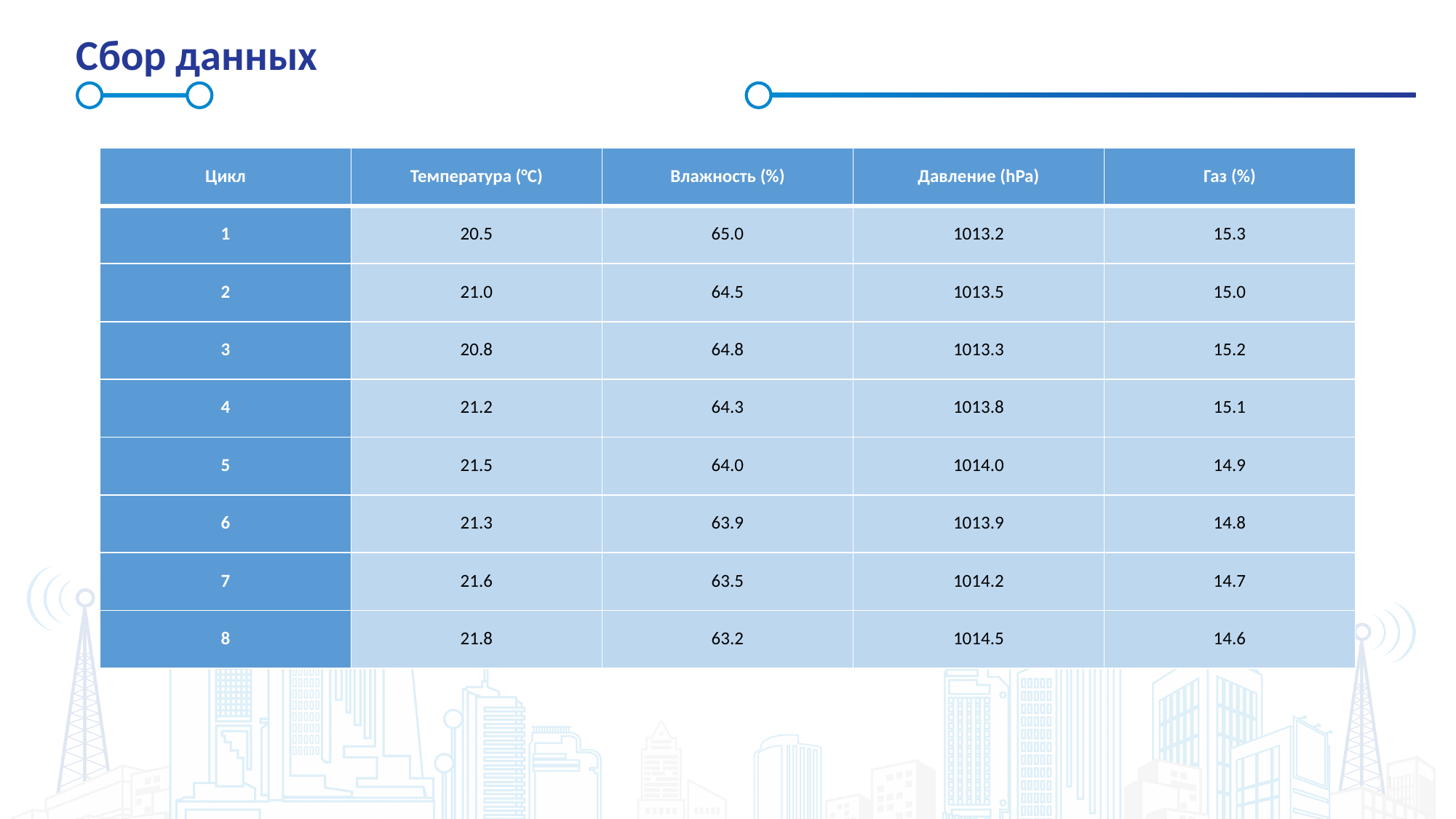

# Сбор данных
| Цикл | Температура (°C) | Влажность (%) | Давление (hPa) | Газ (%) |
| --- | --- | --- | --- | --- |
| 1 | 20.5 | 65.0 | 1013.2 | 15.3 |
| 2 | 21.0 | 64.5 | 1013.5 | 15.0 |
| 3 | 20.8 | 64.8 | 1013.3 | 15.2 |
| 4 | 21.2 | 64.3 | 1013.8 | 15.1 |
| 5 | 21.5 | 64.0 | 1014.0 | 14.9 |
| 6 | 21.3 | 63.9 | 1013.9 | 14.8 |
| 7 | 21.6 | 63.5 | 1014.2 | 14.7 |
| 8 | 21.8 | 63.2 | 1014.5 | 14.6 |
11